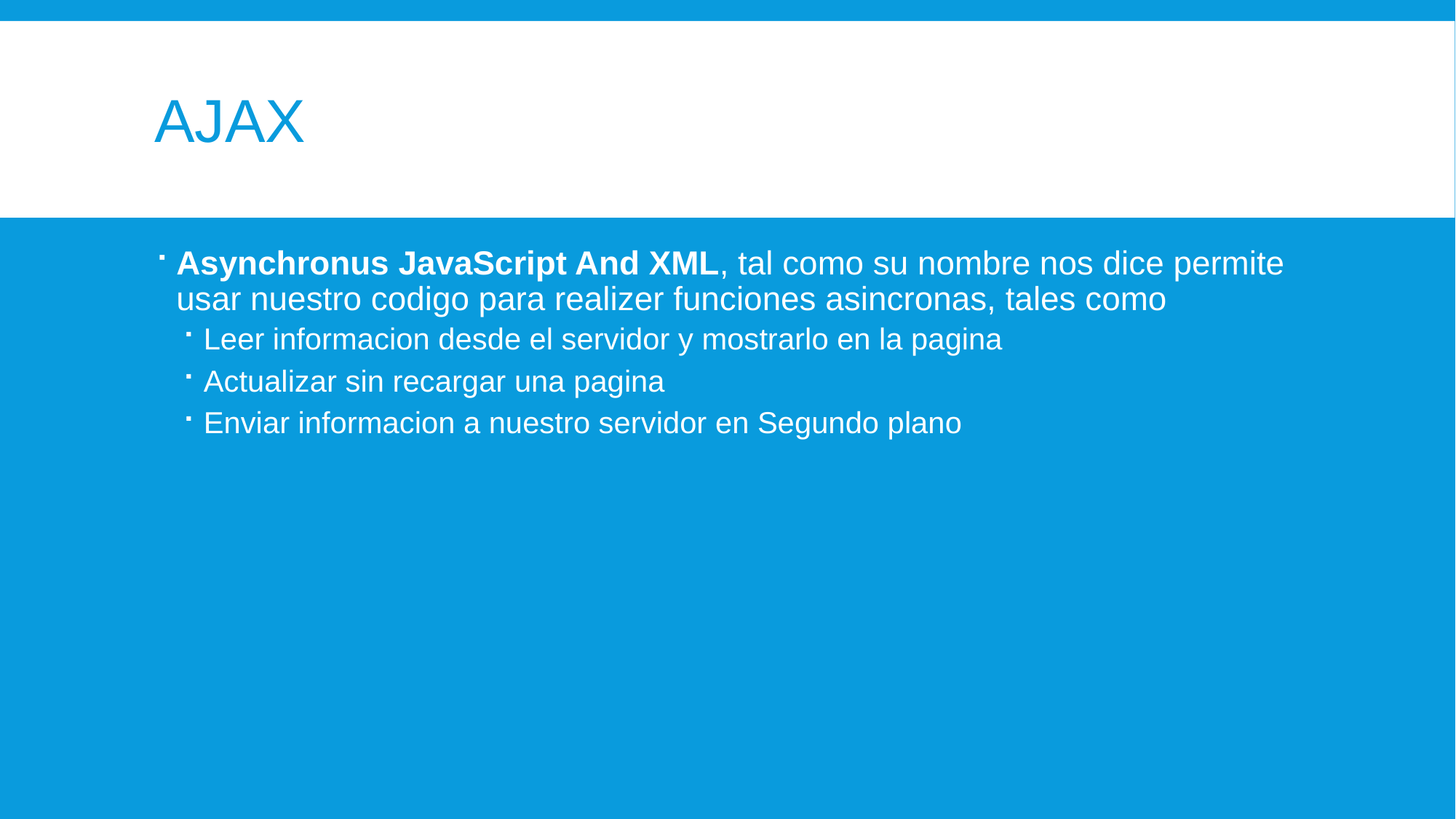

# AJAX
Asynchronus JavaScript And XML, tal como su nombre nos dice permite usar nuestro codigo para realizer funciones asincronas, tales como
Leer informacion desde el servidor y mostrarlo en la pagina
Actualizar sin recargar una pagina
Enviar informacion a nuestro servidor en Segundo plano